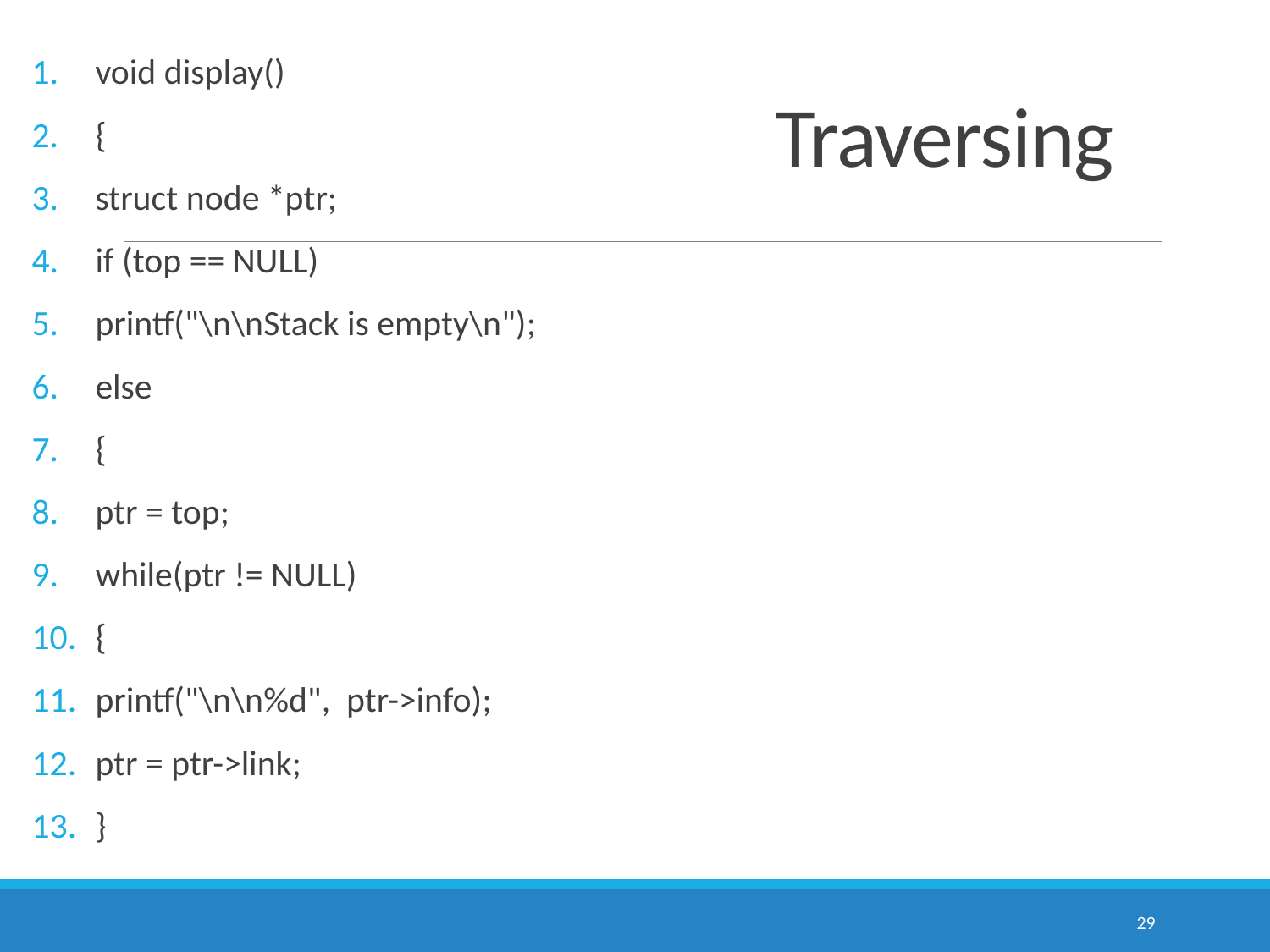

# Traversing
void display()
{
struct node *ptr;
if (top == NULL)
printf("\n\nStack is empty\n");
else
{
ptr = top;
while(ptr != NULL)
{
printf("\n\n%d",  ptr->info);
ptr = ptr->link;
}
29